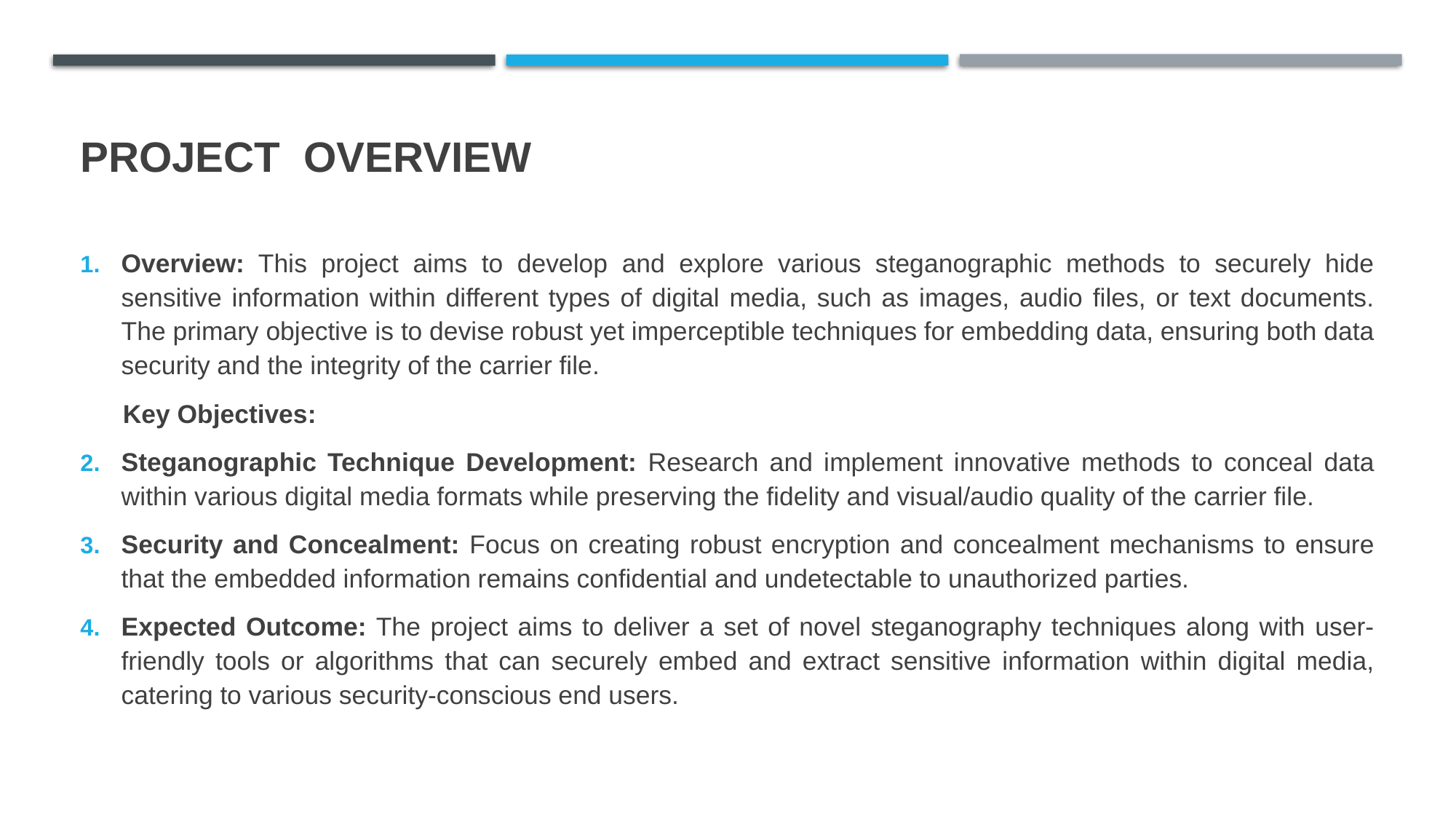

# PROJECT  OVERVIEW
Overview: This project aims to develop and explore various steganographic methods to securely hide sensitive information within different types of digital media, such as images, audio files, or text documents. The primary objective is to devise robust yet imperceptible techniques for embedding data, ensuring both data security and the integrity of the carrier file.
      Key Objectives:
Steganographic Technique Development: Research and implement innovative methods to conceal data within various digital media formats while preserving the fidelity and visual/audio quality of the carrier file.
Security and Concealment: Focus on creating robust encryption and concealment mechanisms to ensure that the embedded information remains confidential and undetectable to unauthorized parties.
Expected Outcome: The project aims to deliver a set of novel steganography techniques along with user-friendly tools or algorithms that can securely embed and extract sensitive information within digital media, catering to various security-conscious end users.